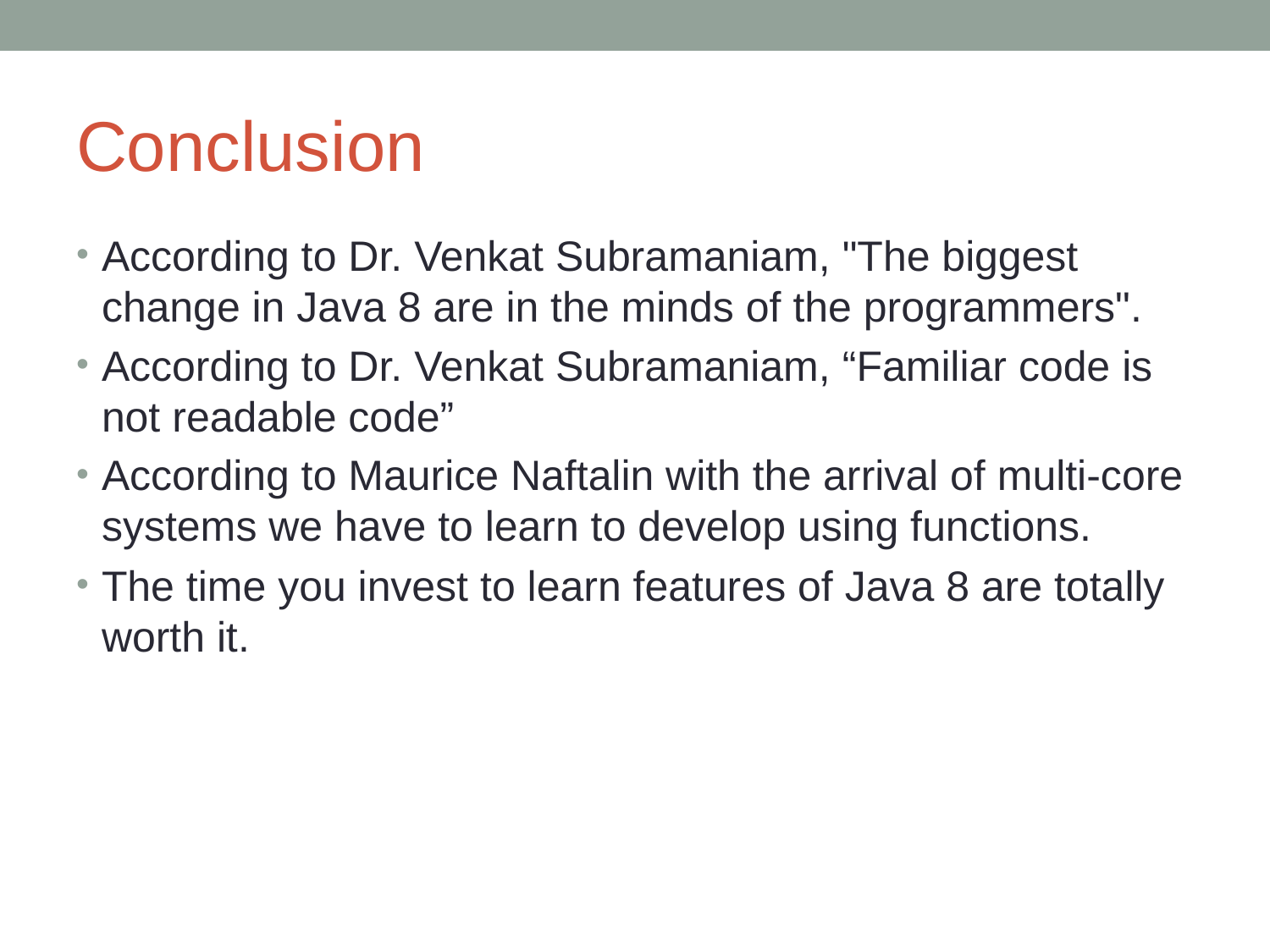

# Conclusion
According to Dr. Venkat Subramaniam, "The biggest change in Java 8 are in the minds of the programmers".
According to Dr. Venkat Subramaniam, “Familiar code is not readable code”
According to Maurice Naftalin with the arrival of multi-core systems we have to learn to develop using functions.
The time you invest to learn features of Java 8 are totally worth it.